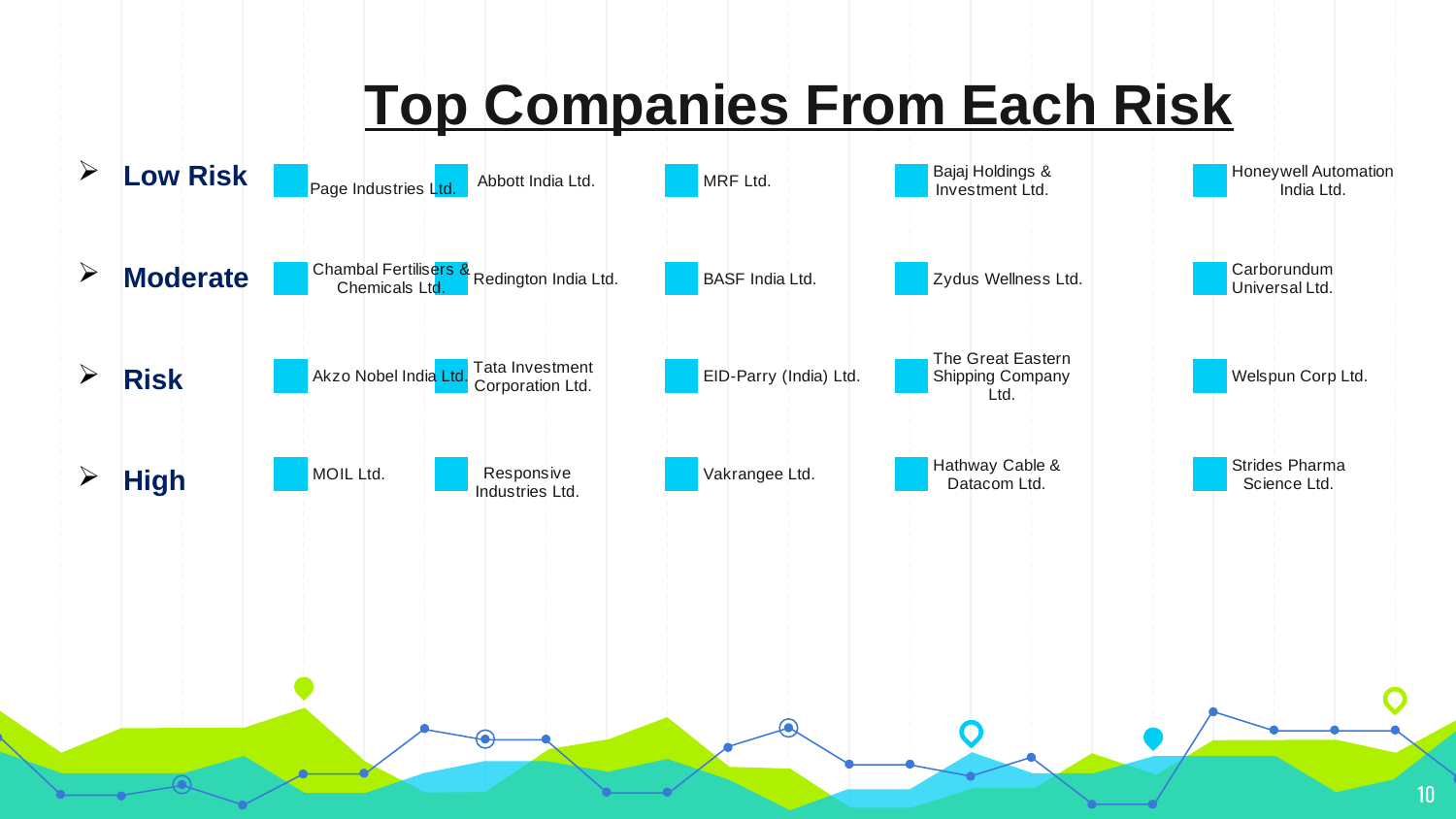

### Chart: Top Companies From Each Risk

| Category |  |
|---|---|
Low Risk

Moderate

Risk

High

10